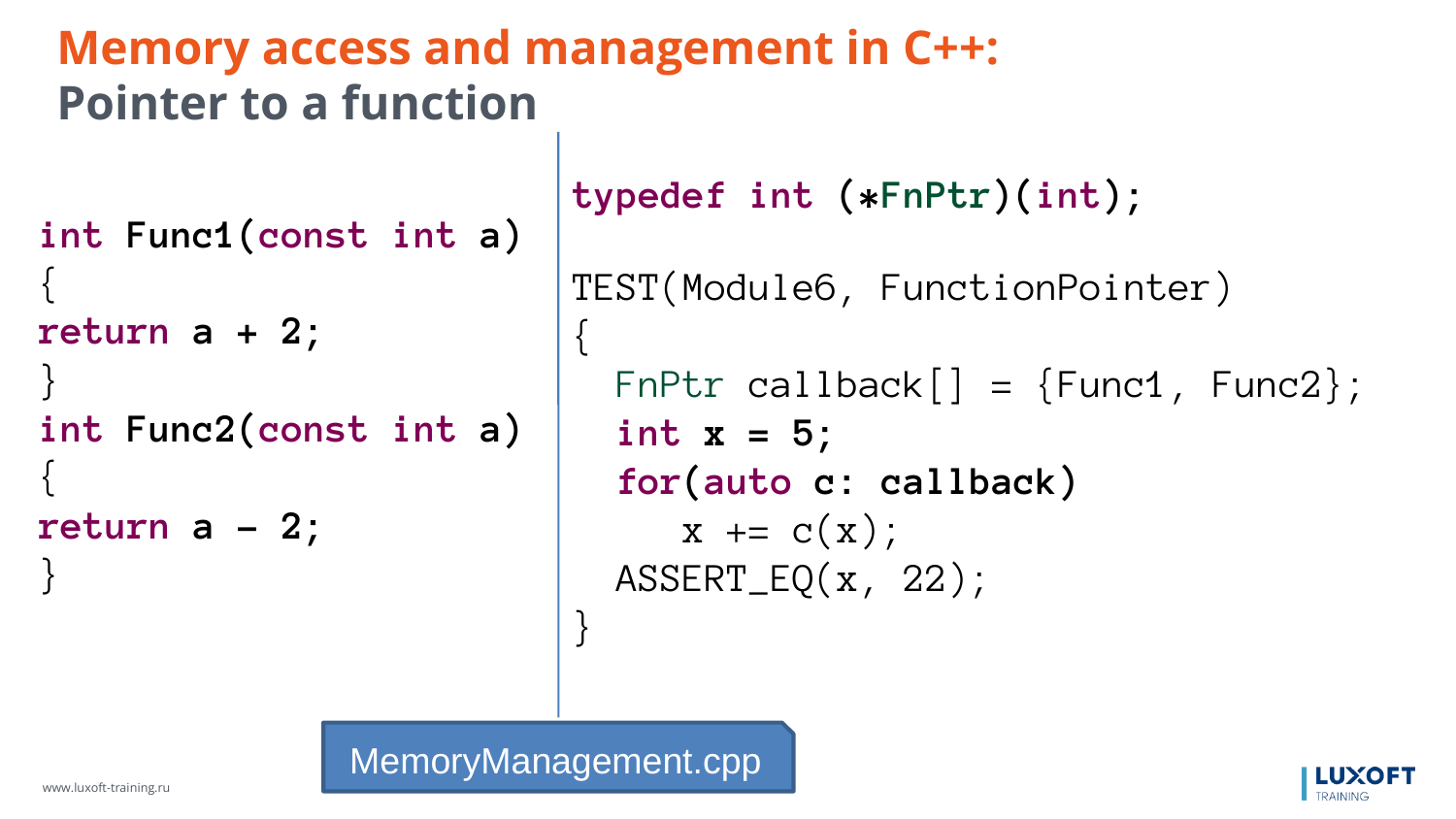

Memory access and management in C++:
Pointer to a function

typedef int (*FnPtr)(int);

TEST(Module6, FunctionPointer)
{
  FnPtr callback[] = {Func1, Func2};
  int x = 5;
  for(auto c: callback)
     x += c(x);
  ASSERT_EQ(x, 22);
}
int Func1(const int a)
{
return a + 2;
}
int Func2(const int a)
{
return a - 2;
}
MemoryManagement.cpp